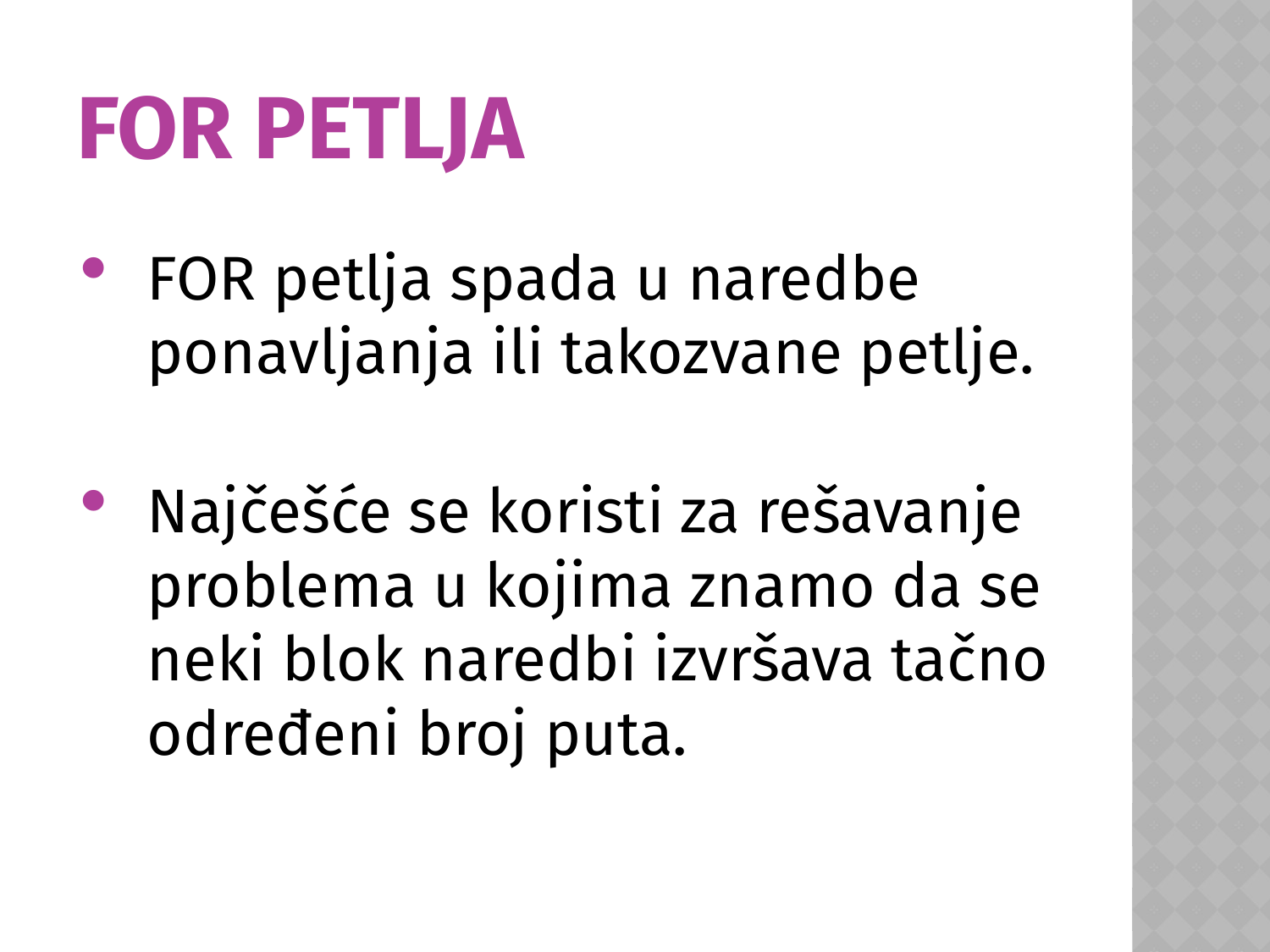

# FOR petlja
FOR petlja spada u naredbe ponavljanja ili takozvane petlje.
Najčešće se koristi za rešavanje problema u kojima znamo da se neki blok naredbi izvršava tačno određeni broj puta.